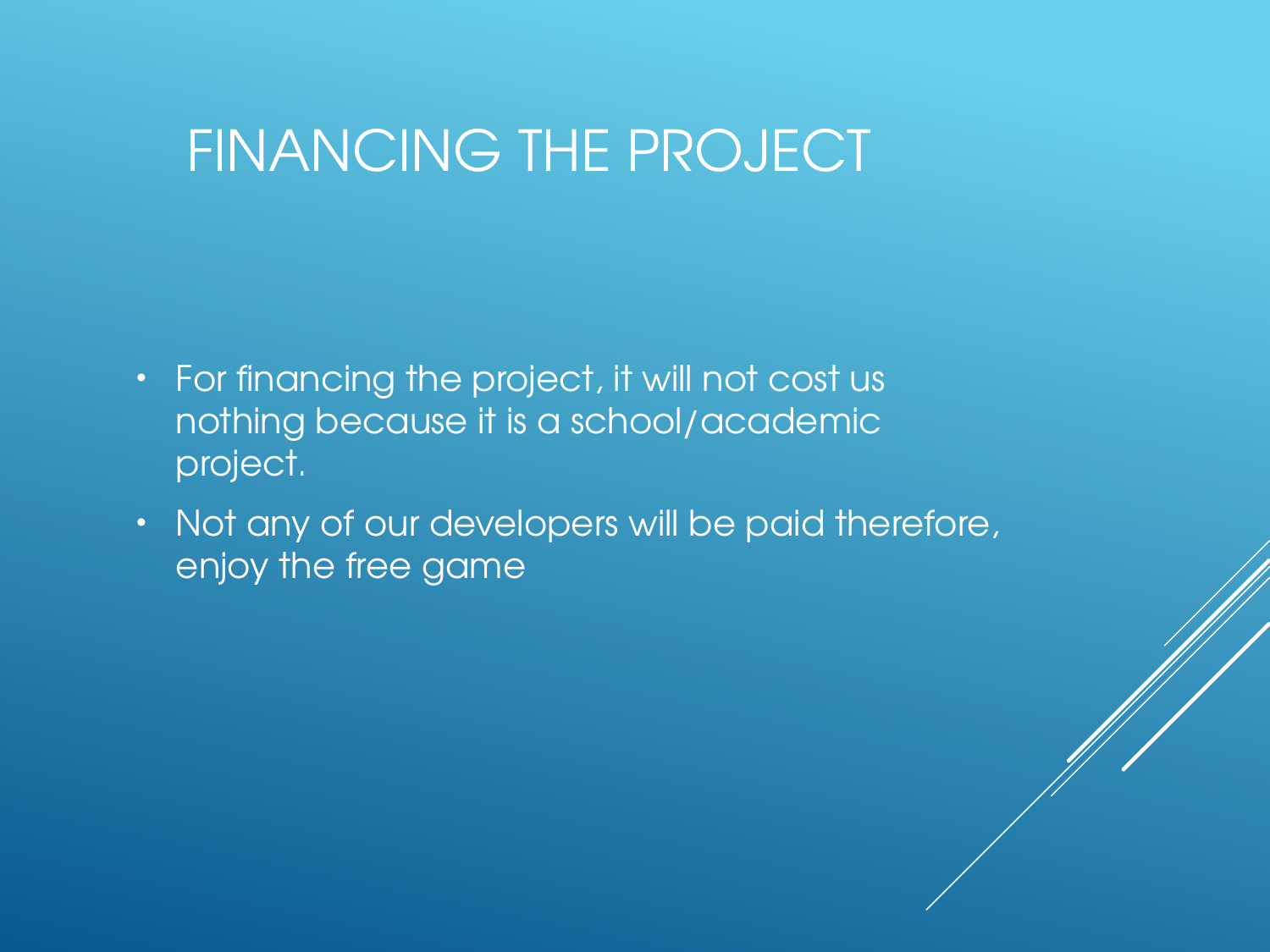

# Financing the project
For financing the project, it will not cost us nothing because it is a school/academic project.
Not any of our developers will be paid therefore, enjoy the free game